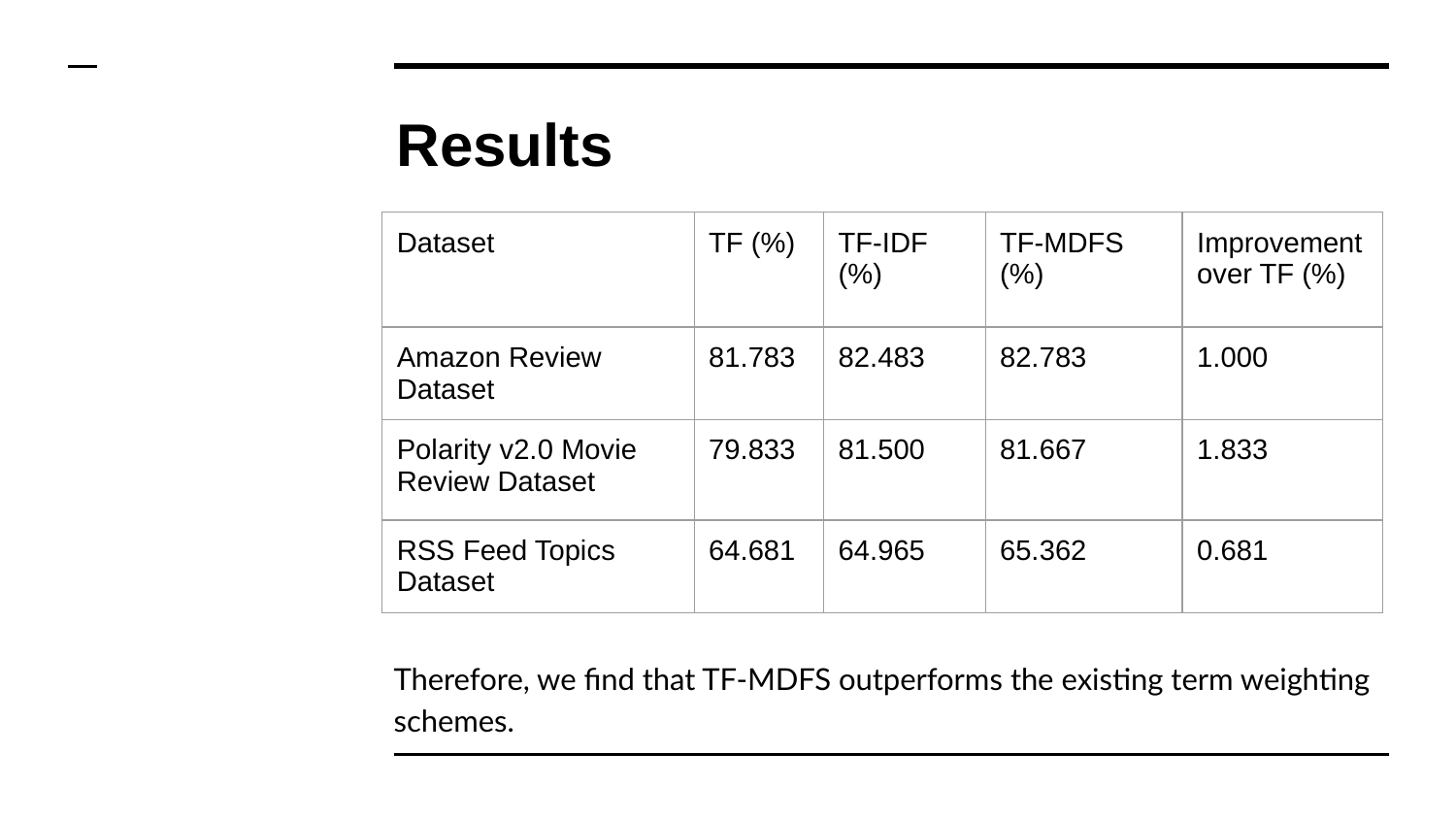

# Results
| Dataset | TF (%) | TF-IDF (%) | TF-MDFS (%) | Improvement over TF (%) |
| --- | --- | --- | --- | --- |
| Amazon Review Dataset | 81.783 | 82.483 | 82.783 | 1.000 |
| Polarity v2.0 Movie Review Dataset | 79.833 | 81.500 | 81.667 | 1.833 |
| RSS Feed Topics Dataset | 64.681 | 64.965 | 65.362 | 0.681 |
Therefore, we find that TF-MDFS outperforms the existing term weighting schemes.